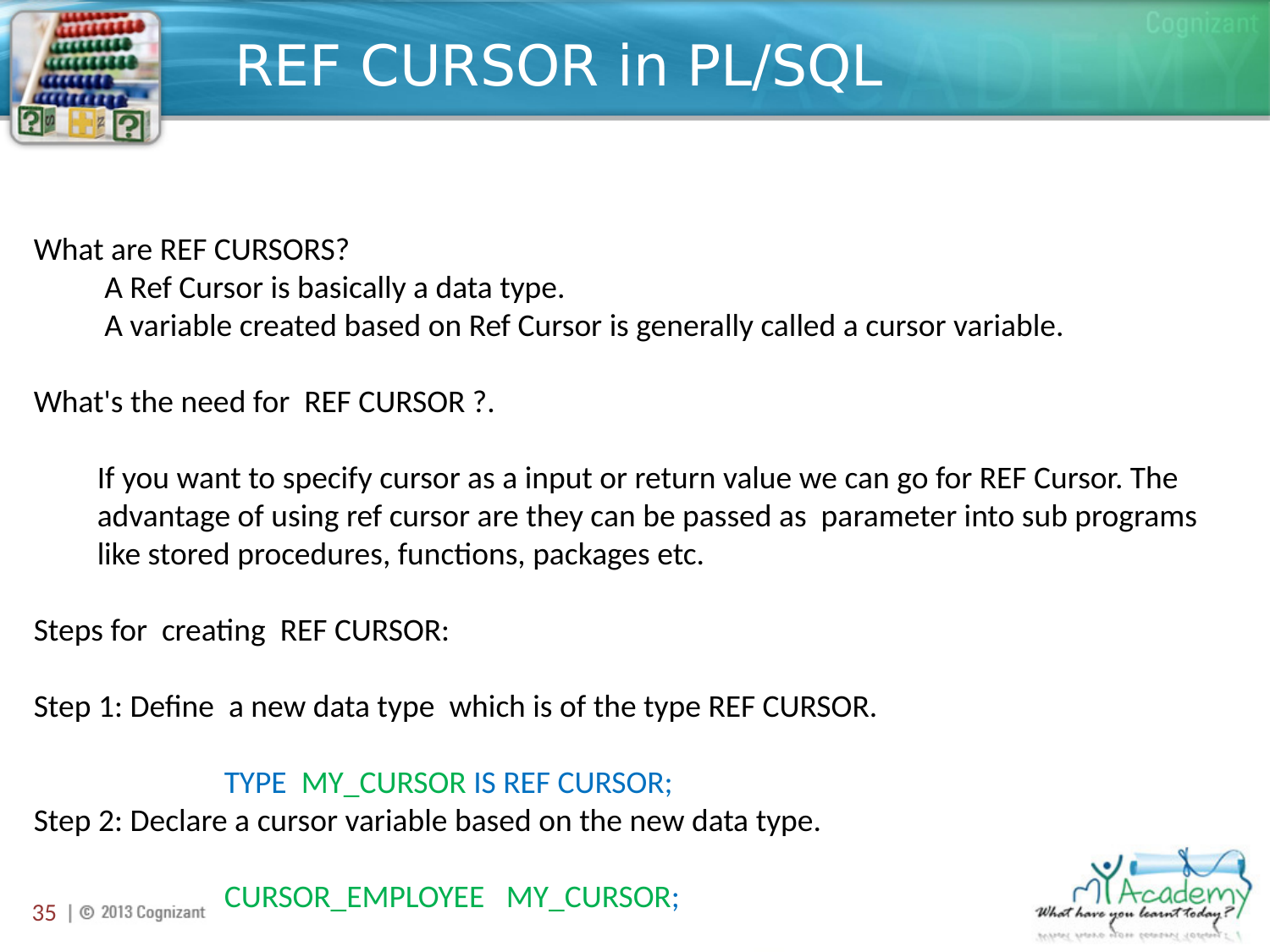

# REF CURSOR in PL/SQL
What are REF CURSORS?
 A Ref Cursor is basically a data type.
 A variable created based on Ref Cursor is generally called a cursor variable.

What's the need for  REF CURSOR ?.

If you want to specify cursor as a input or return value we can go for REF Cursor. The advantage of using ref cursor are they can be passed as  parameter into sub programs like stored procedures, functions, packages etc.

Steps for  creating  REF CURSOR:

Step 1: Define  a new data type  which is of the type REF CURSOR.

TYPE  MY_CURSOR IS REF CURSOR;
Step 2: Declare a cursor variable based on the new data type.

CURSOR_EMPLOYEE   MY_CURSOR;
35